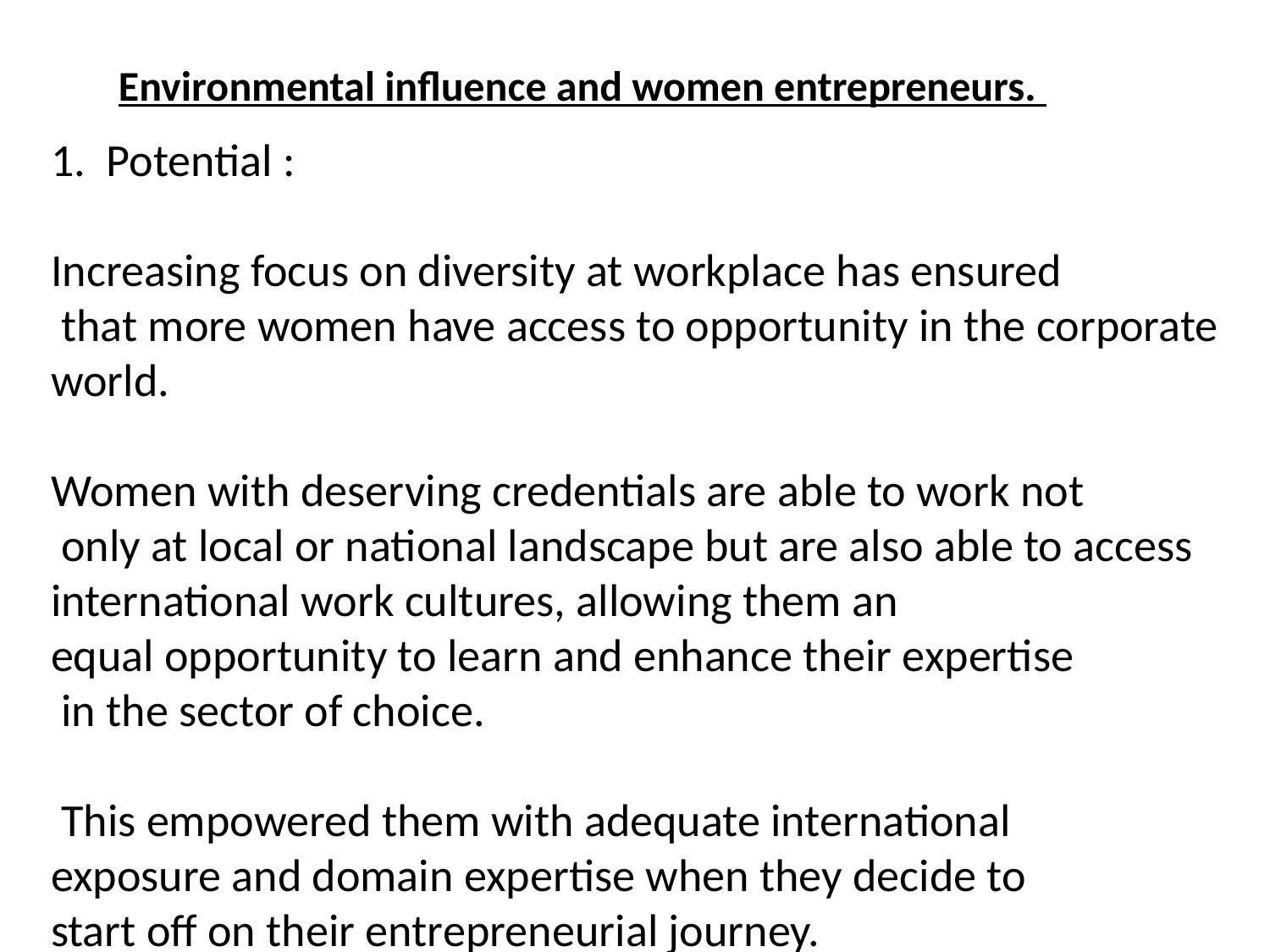

Environmental influence and women entrepreneurs.
1.  Potential :

Increasing focus on diversity at workplace has ensured
 that more women have access to opportunity in the corporate world.

Women with deserving credentials are able to work not
 only at local or national landscape but are also able to access international work cultures, allowing them an
equal opportunity to learn and enhance their expertise
 in the sector of choice.

 This empowered them with adequate international
exposure and domain expertise when they decide to
start off on their entrepreneurial journey.